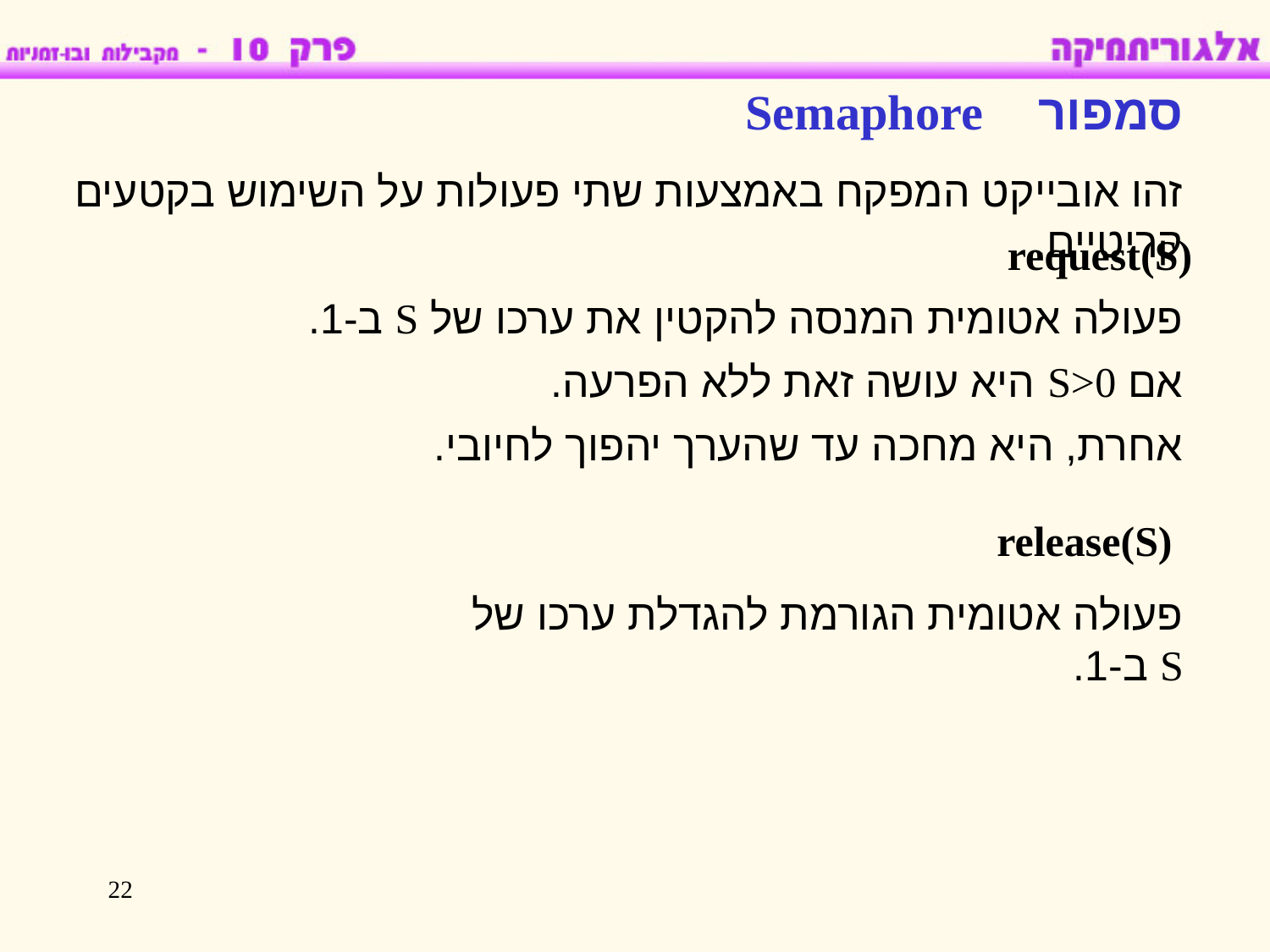

סמפור    Semaphore
זהו אובייקט המפקח באמצעות שתי פעולות על השימוש בקטעים קריטיים.
request(S)
פעולה אטומית המנסה להקטין את ערכו של S ב-1.
אם S>0 היא עושה זאת ללא הפרעה.
אחרת, היא מחכה עד שהערך יהפוך לחיובי.
release(S)
פעולה אטומית הגורמת להגדלת ערכו של S ב-1.
22